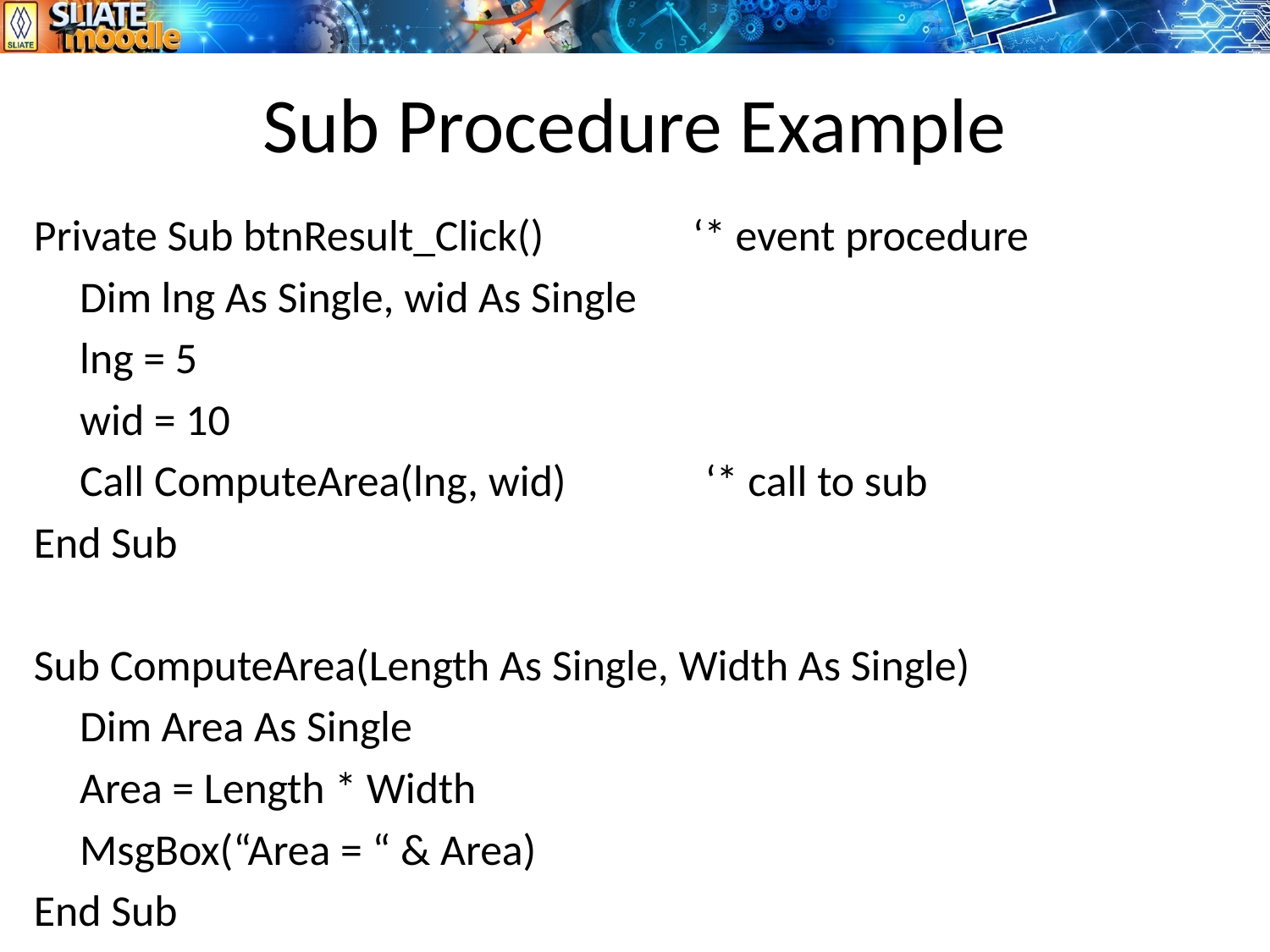

# Sub Procedure Example
Private Sub btnResult_Click()               ‘* event procedure
	Dim lng As Single, wid As Single
  	lng = 5
  	wid = 10
  	Call ComputeArea(lng, wid)              ‘* call to sub
End Sub

Sub ComputeArea(Length As Single, Width As Single)
  	Dim Area As Single
  	Area = Length * Width
  	MsgBox(“Area = “ & Area)
End Sub